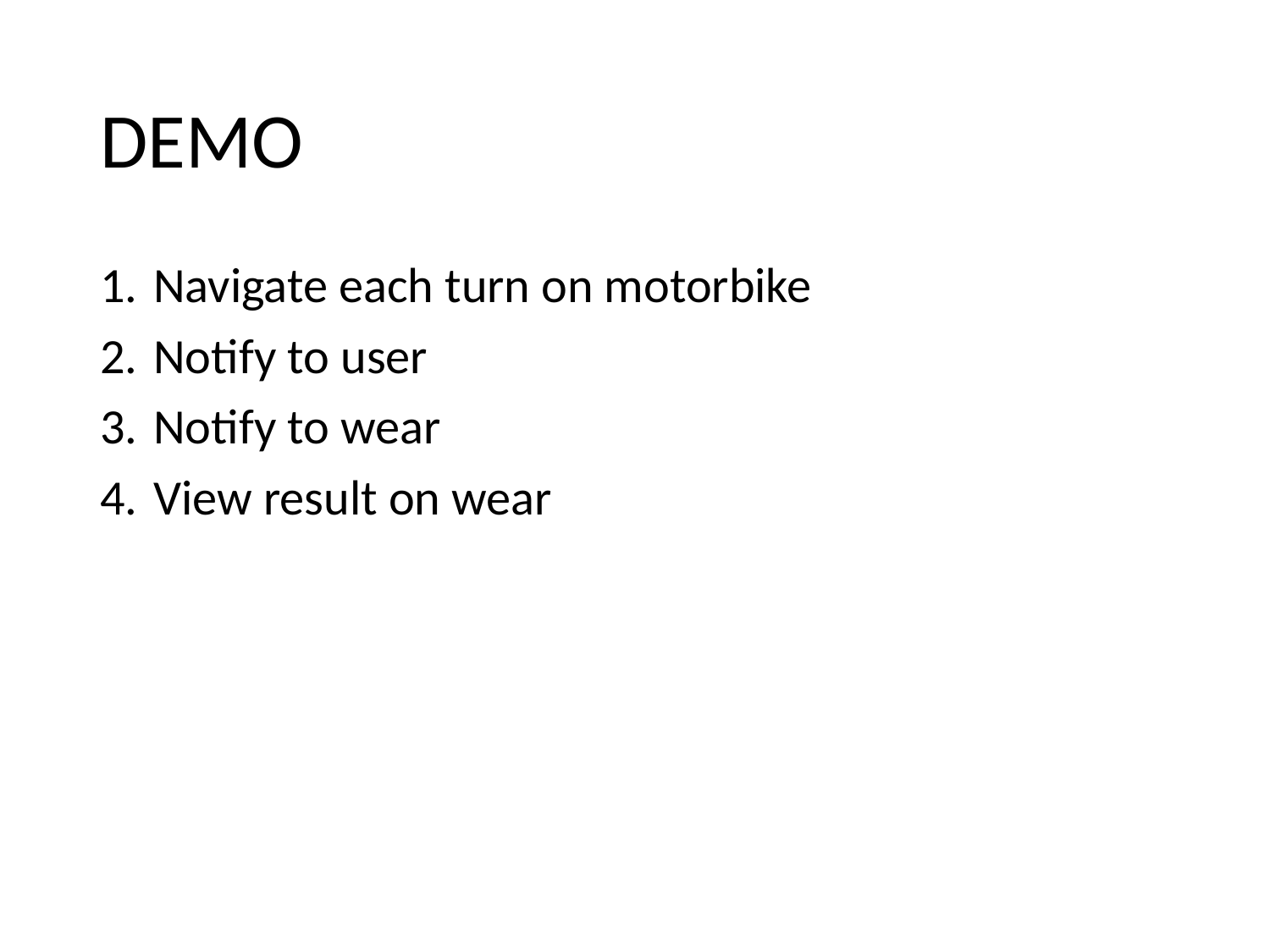

# DEMO
Navigate each turn on motorbike
Notify to user
Notify to wear
View result on wear